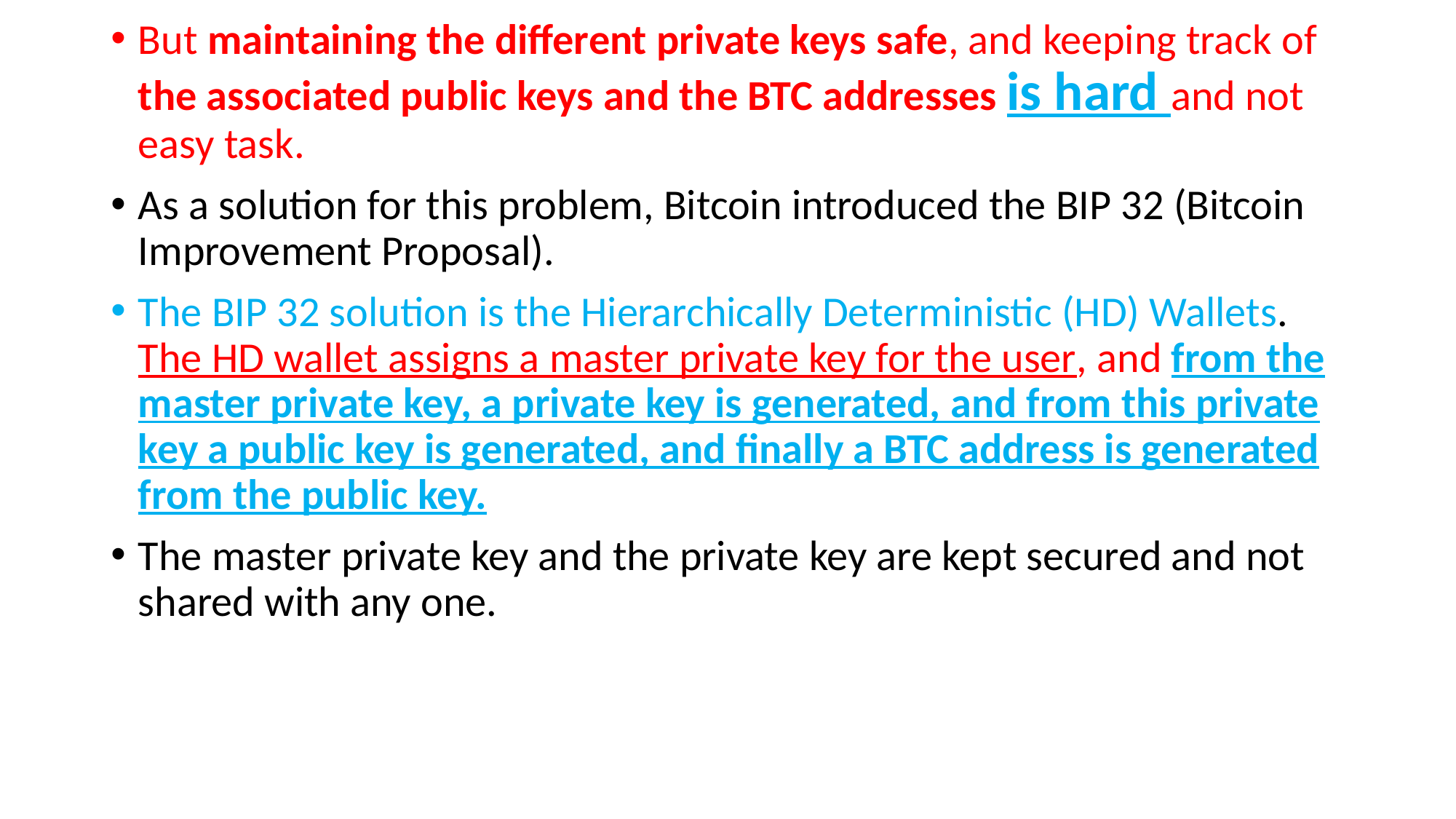

But maintaining the different private keys safe, and keeping track of the associated public keys and the BTC addresses is hard and not easy task.
As a solution for this problem, Bitcoin introduced the BIP 32 (Bitcoin Improvement Proposal).
The BIP 32 solution is the Hierarchically Deterministic (HD) Wallets. The HD wallet assigns a master private key for the user, and from the master private key, a private key is generated, and from this private key a public key is generated, and finally a BTC address is generated from the public key.
The master private key and the private key are kept secured and not shared with any one.